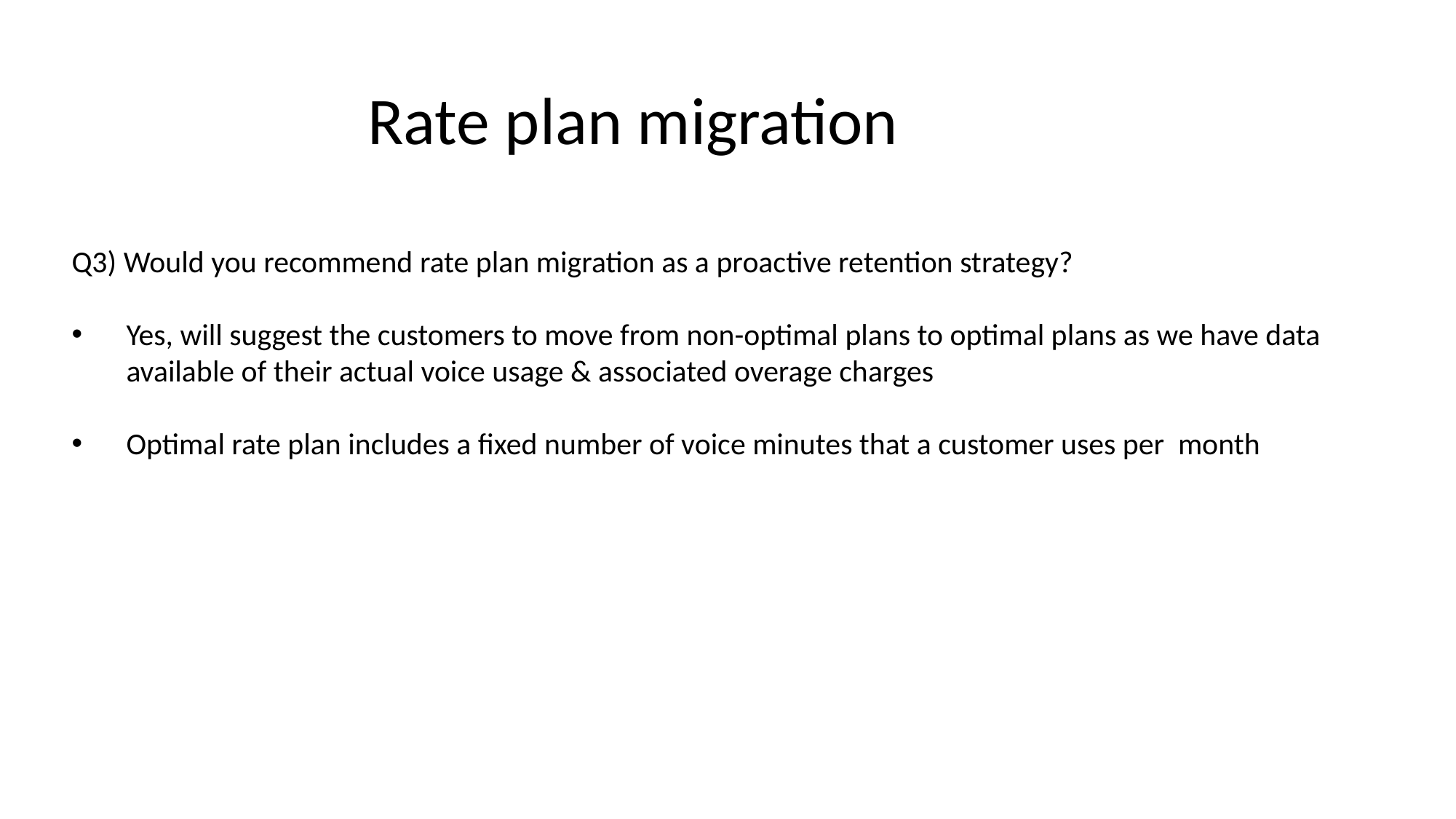

# Rate plan migration
Q3) Would you recommend rate plan migration as a proactive retention strategy?

Yes, will suggest the customers to move from non-optimal plans to optimal plans as we have data available of their actual voice usage & associated overage charges

Optimal rate plan includes a fixed number of voice minutes that a customer uses per  month